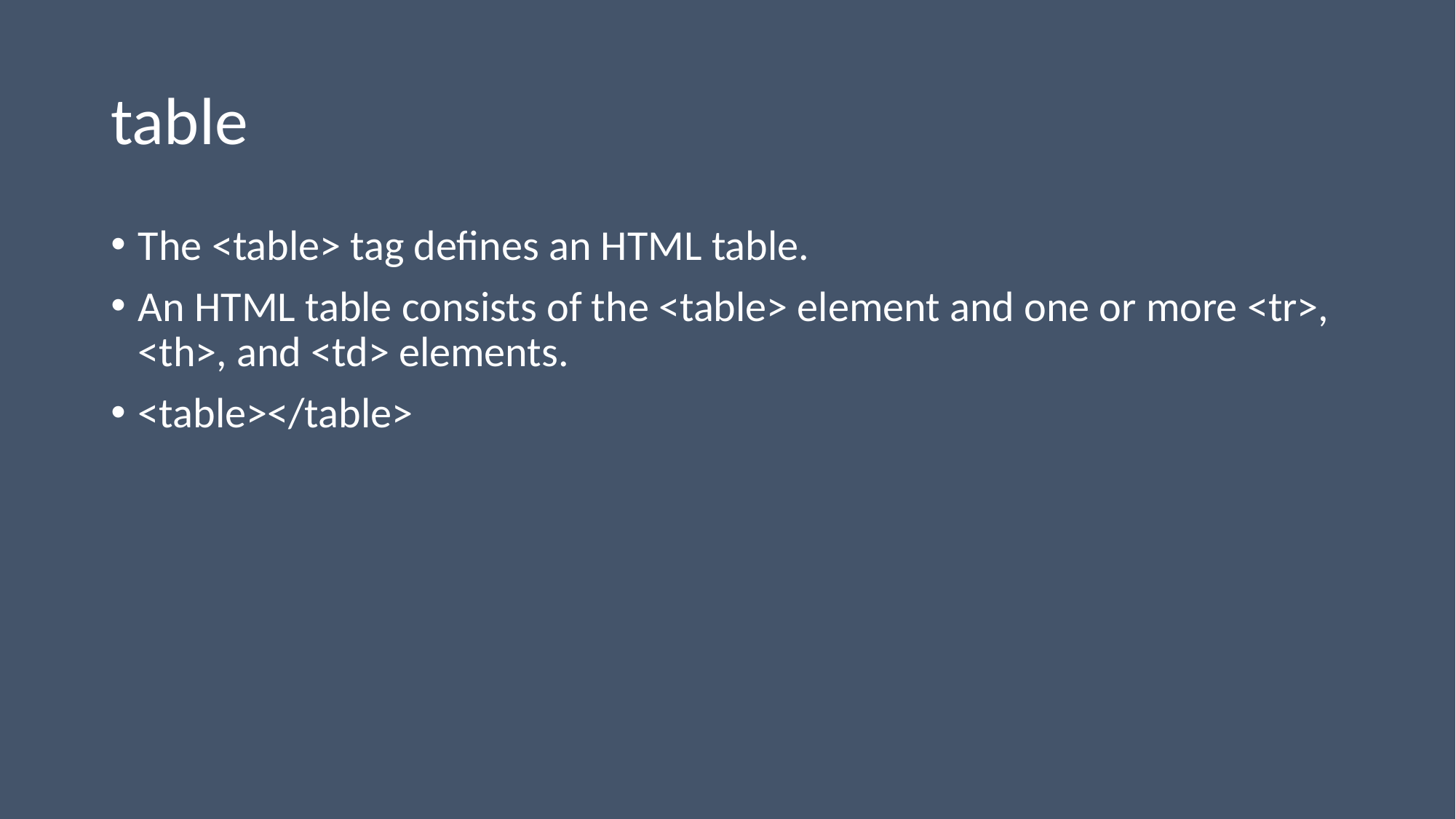

# table
The <table> tag defines an HTML table.
An HTML table consists of the <table> element and one or more <tr>, <th>, and <td> elements.
<table></table>